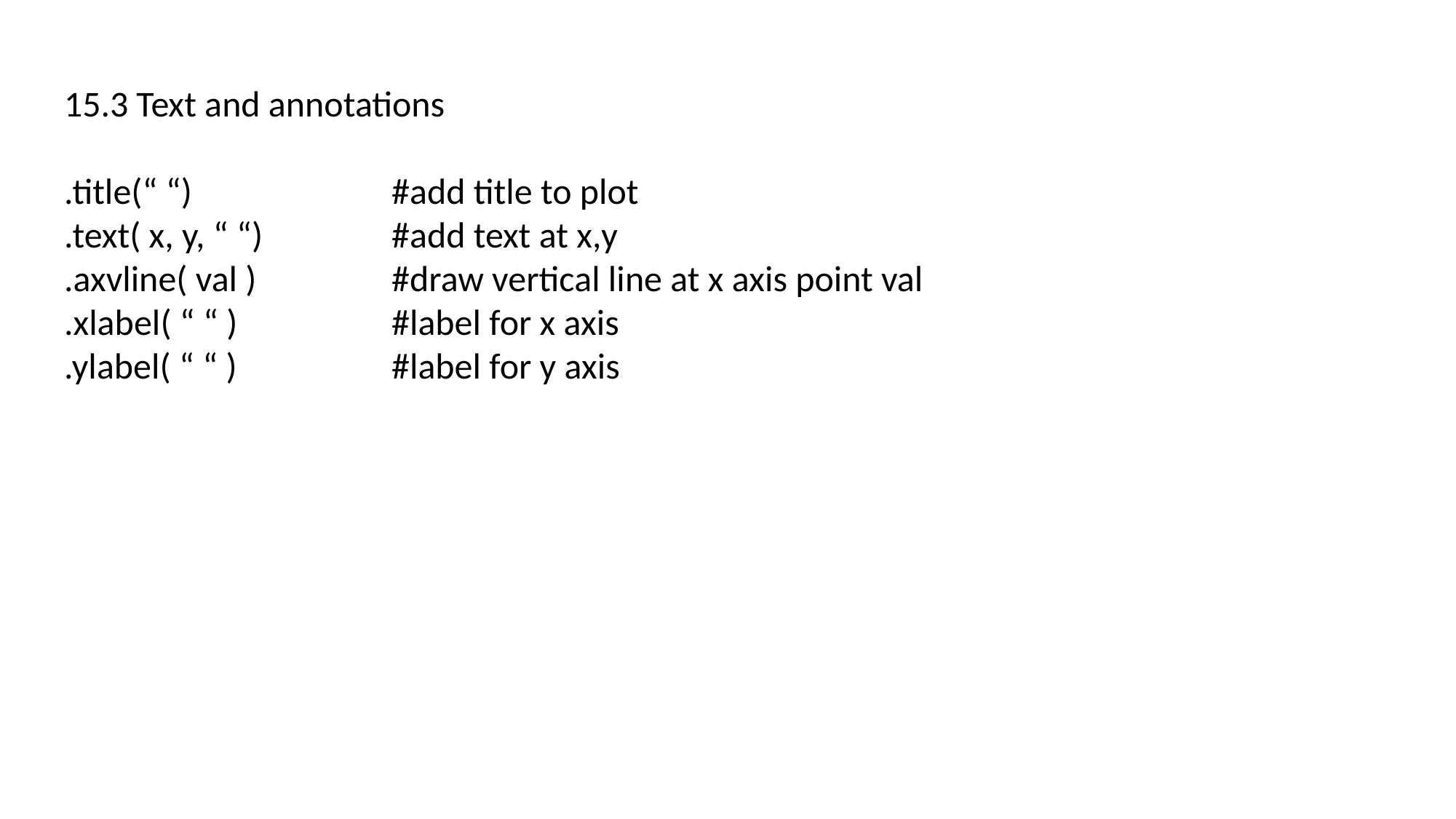

15.3 Text and annotations

.title(“ “)		#add title to plot
.text( x, y, “ “)		#add text at x,y
.axvline( val )		#draw vertical line at x axis point val
.xlabel( “ “ )		#label for x axis
.ylabel( “ “ )		#label for y axis